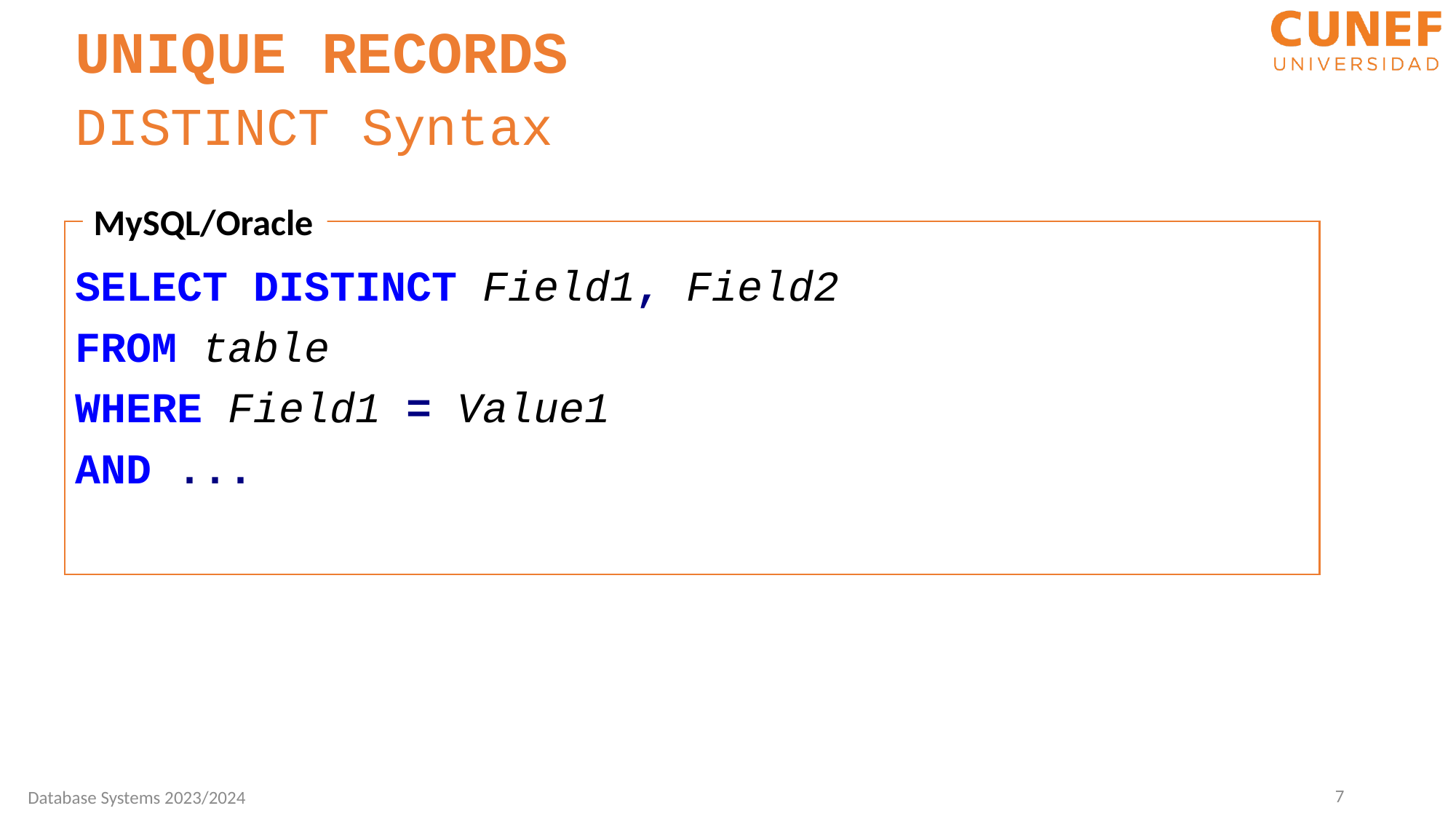

UNIQUE RECORDS
DISTINCT Syntax
MySQL/Oracle
SELECT DISTINCT Field1, Field2
FROM table
WHERE Field1 = Value1
AND ...
7
Database Systems 2023/2024